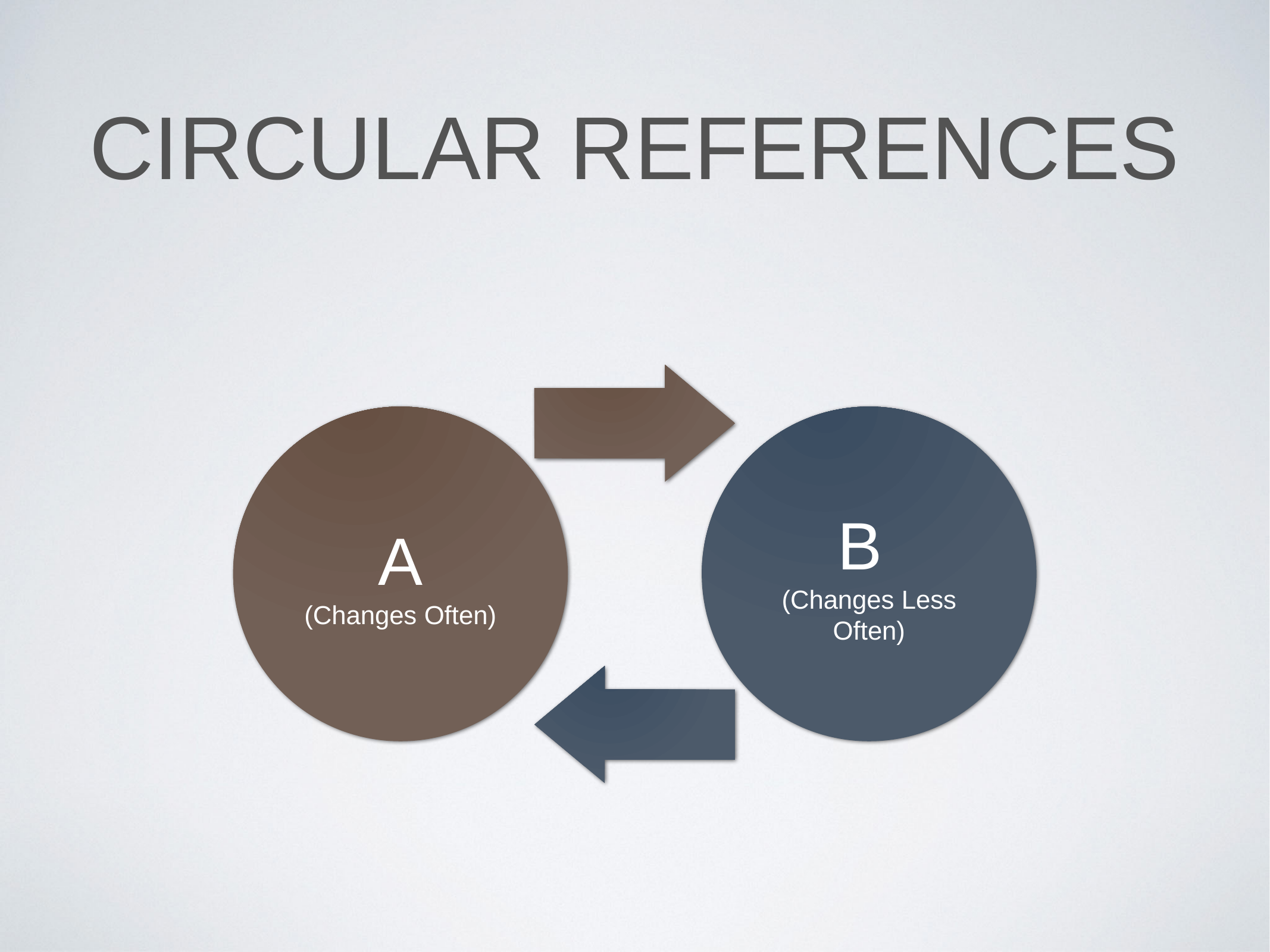

# Circular References

A
(Changes Often)

B
(Changes Less Often)